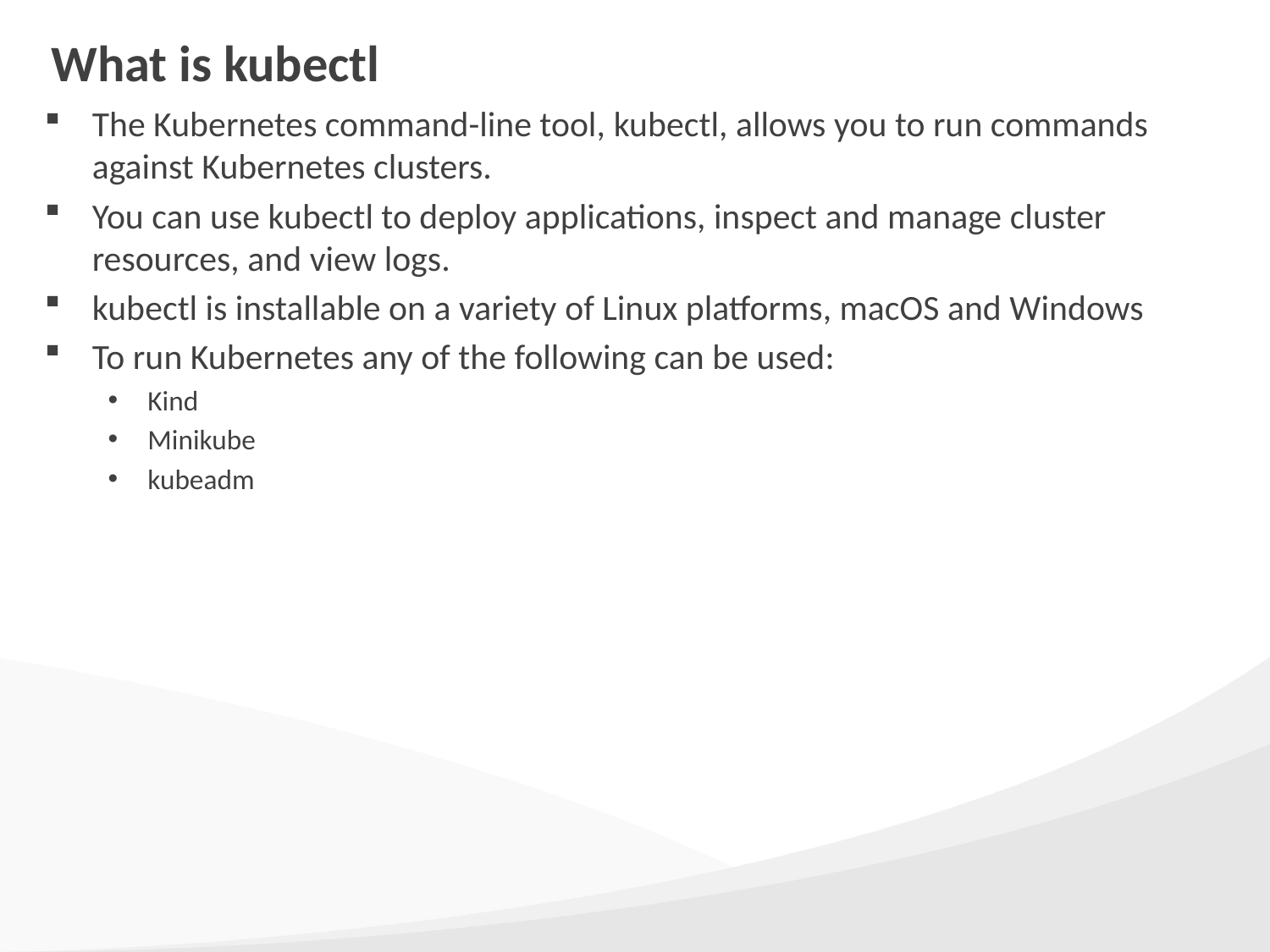

# What is kubectl
The Kubernetes command-line tool, kubectl, allows you to run commands against Kubernetes clusters.
You can use kubectl to deploy applications, inspect and manage cluster resources, and view logs.
kubectl is installable on a variety of Linux platforms, macOS and Windows
To run Kubernetes any of the following can be used:
Kind
Minikube
kubeadm